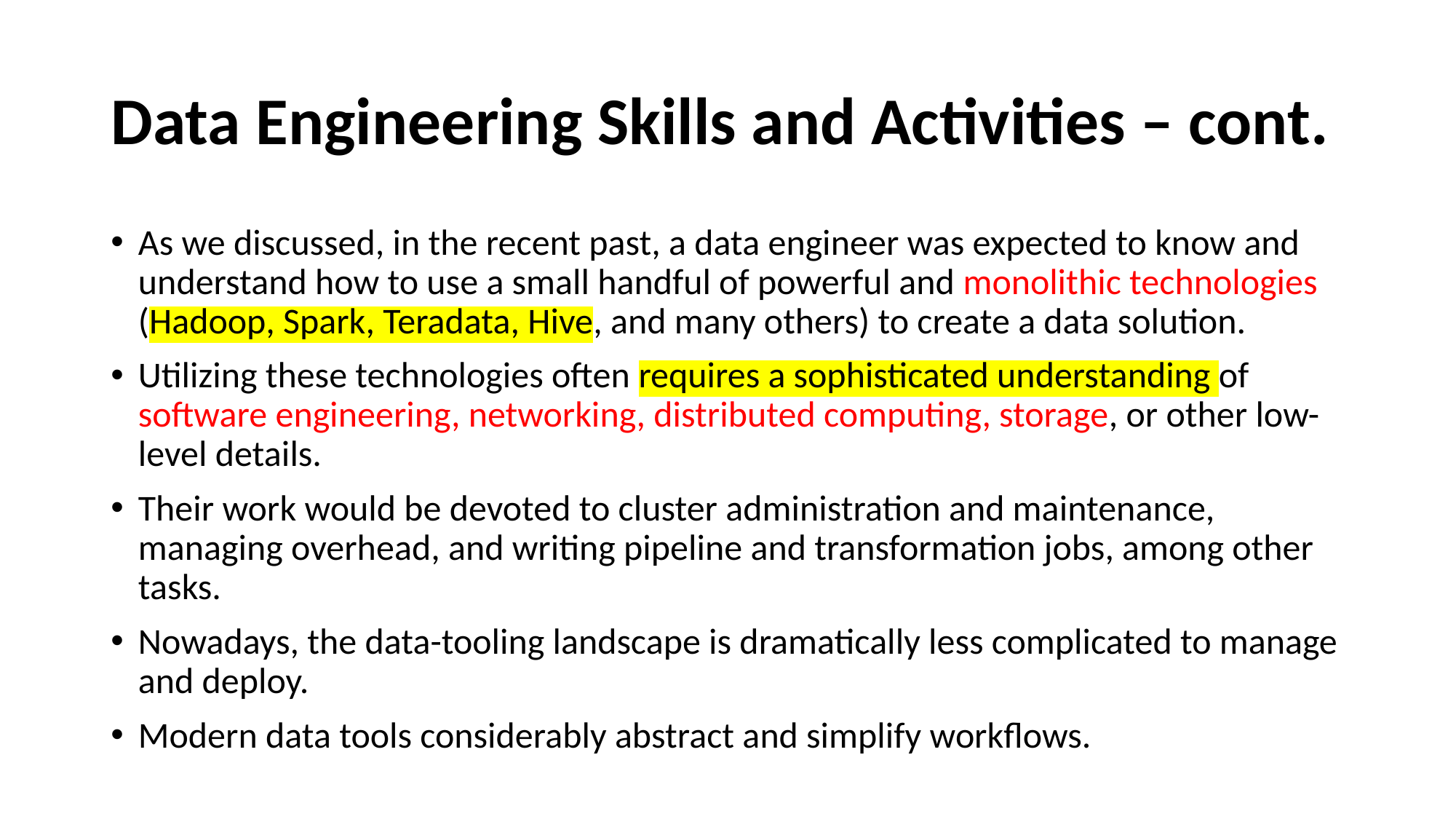

# Data Engineering Skills and Activities – cont.
As we discussed, in the recent past, a data engineer was expected to know and understand how to use a small handful of powerful and monolithic technologies (Hadoop, Spark, Teradata, Hive, and many others) to create a data solution.
Utilizing these technologies often requires a sophisticated understanding of software engineering, networking, distributed computing, storage, or other low-level details.
Their work would be devoted to cluster administration and maintenance, managing overhead, and writing pipeline and transformation jobs, among other tasks.
Nowadays, the data-tooling landscape is dramatically less complicated to manage and deploy.
Modern data tools considerably abstract and simplify workflows.